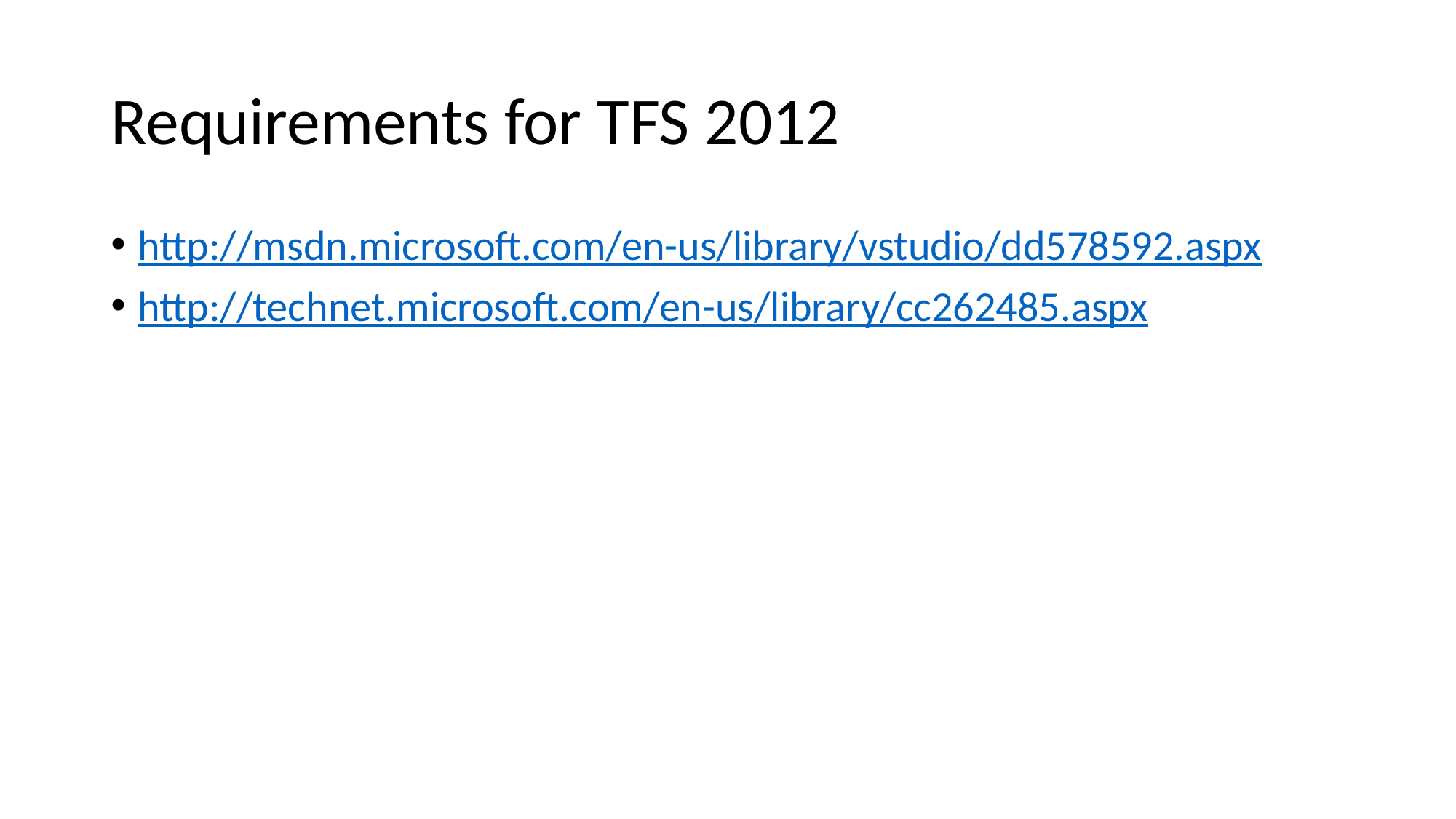

# Requirements for TFS 2012
http://msdn.microsoft.com/en-us/library/vstudio/dd578592.aspx
http://technet.microsoft.com/en-us/library/cc262485.aspx